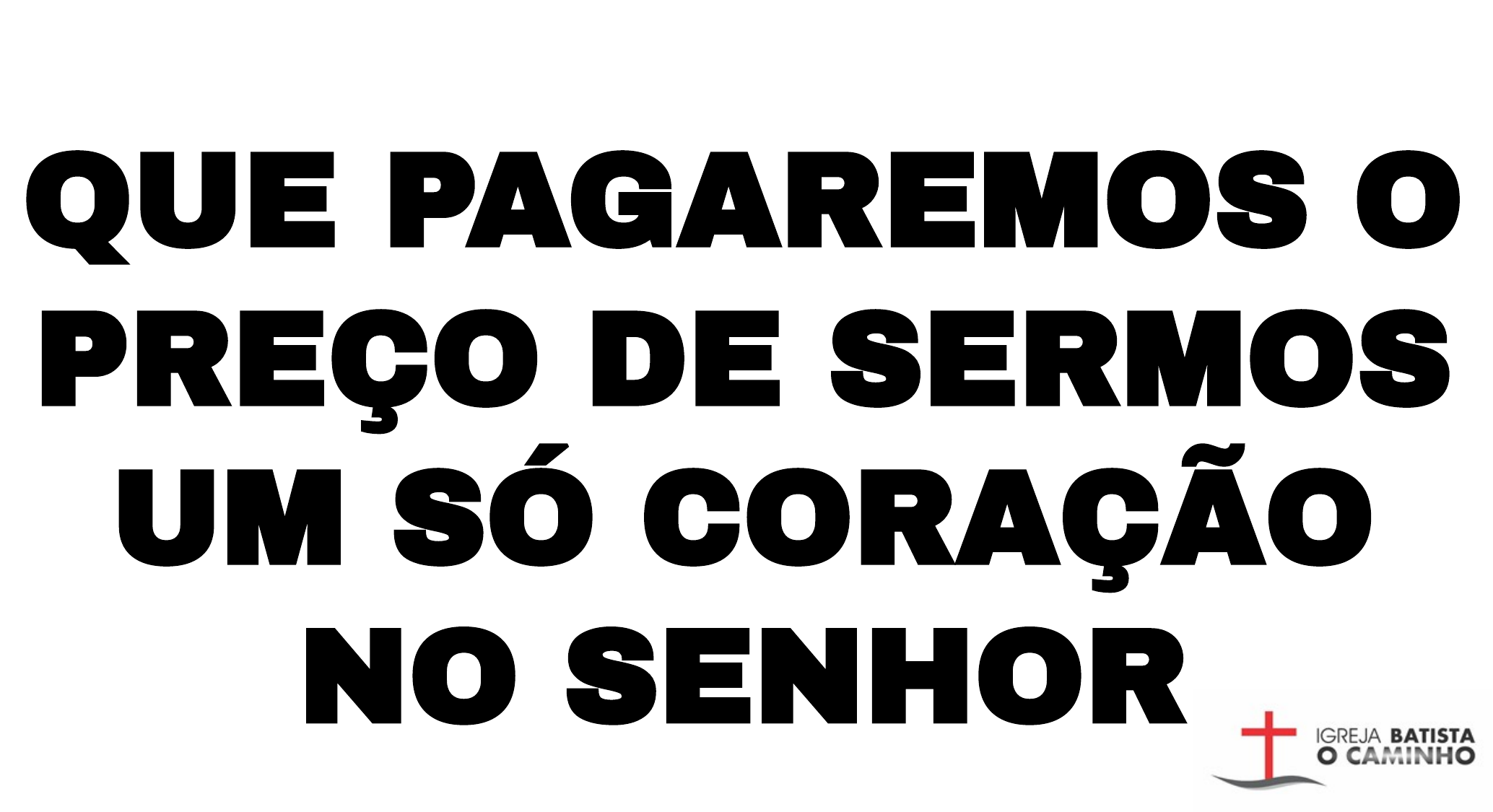

QUE PAGAREMOS O PREÇO DE SERMOS UM SÓ CORAÇÃO NO SENHOR